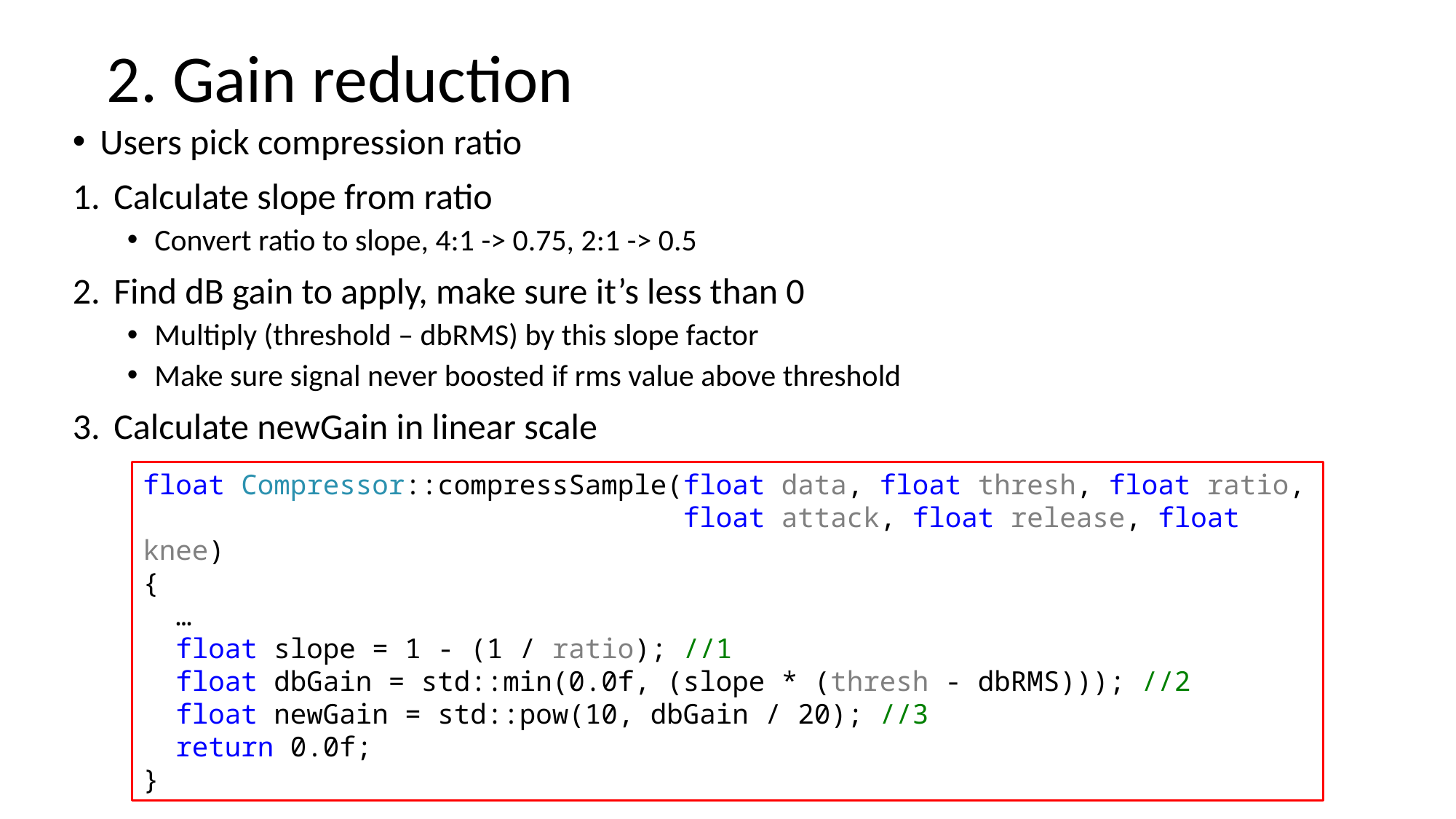

# 2. Gain reduction
Users pick compression ratio
Calculate slope from ratio
Convert ratio to slope, 4:1 -> 0.75, 2:1 -> 0.5
Find dB gain to apply, make sure it’s less than 0
Multiply (threshold – dbRMS) by this slope factor
Make sure signal never boosted if rms value above threshold
Calculate newGain in linear scale

float Compressor::compressSample(float data, float thresh, float ratio,
                                 float attack, float release, float knee)
{
  …
  float slope = 1 - (1 / ratio); //1
  float dbGain = std::min(0.0f, (slope * (thresh - dbRMS))); //2
  float newGain = std::pow(10, dbGain / 20); //3
  return 0.0f;
}